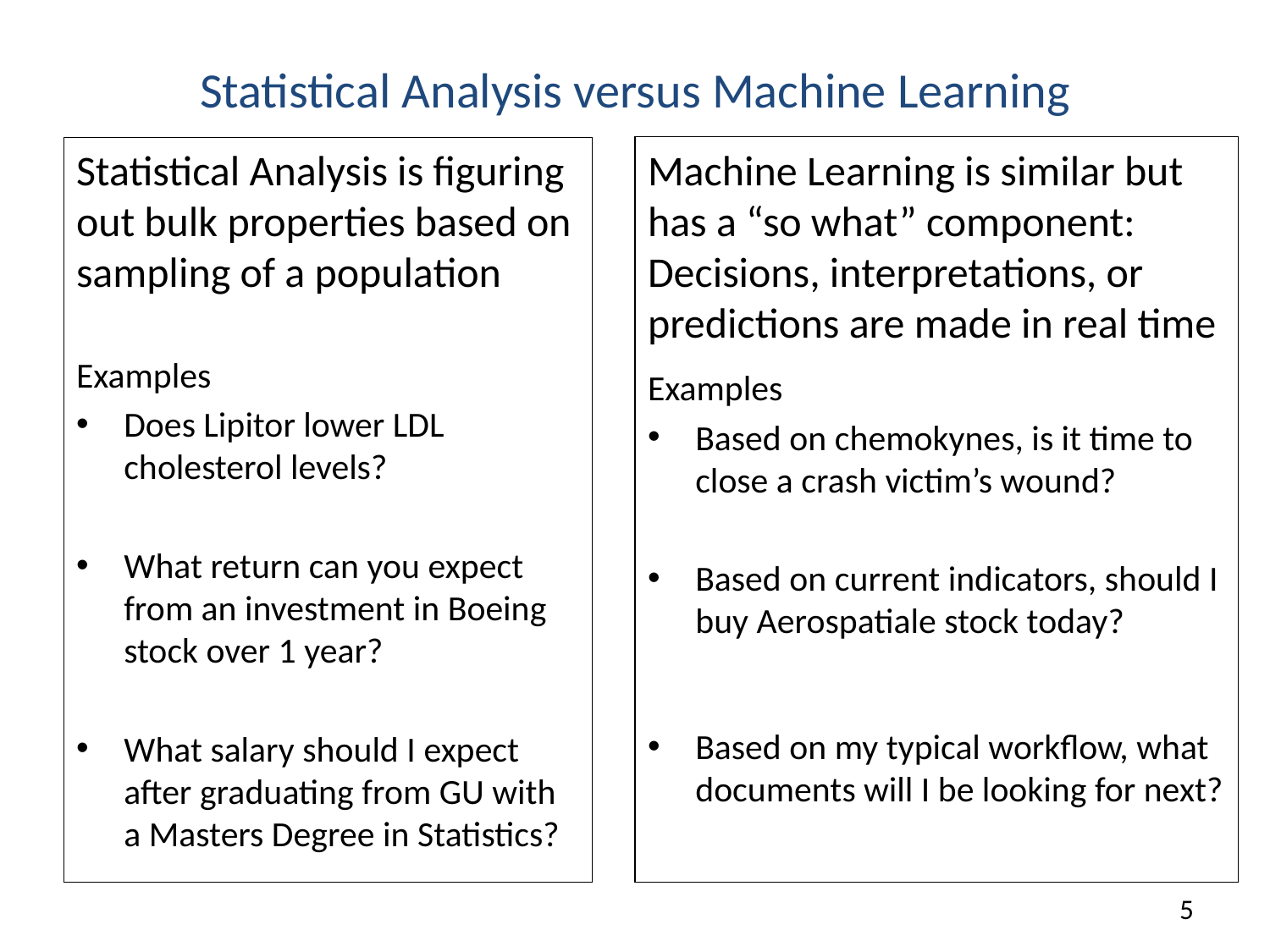

# Statistical Analysis versus Machine Learning
Machine Learning is similar but has a “so what” component: Decisions, interpretations, or predictions are made in real time

Examples
Based on chemokynes, is it time to close a crash victim’s wound?

Based on current indicators, should I buy Aerospatiale stock today?

Based on my typical workflow, what documents will I be looking for next?
Statistical Analysis is figuring out bulk properties based on sampling of a population

Examples
Does Lipitor lower LDL cholesterol levels?

What return can you expect from an investment in Boeing stock over 1 year?

What salary should I expect after graduating from GU with a Masters Degree in Statistics?

5